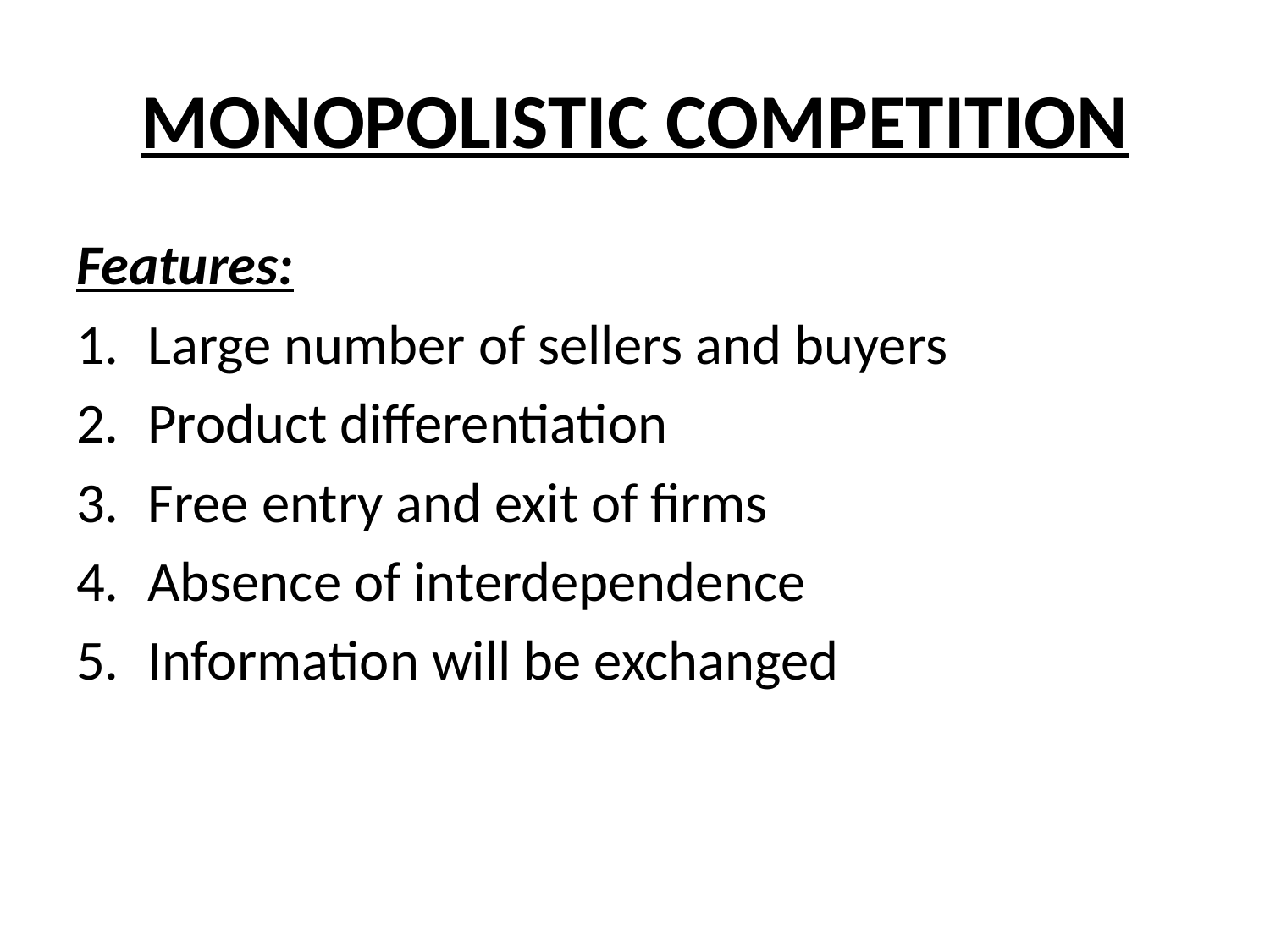

# MONOPOLISTIC COMPETITION
Features:
Large number of sellers and buyers
Product differentiation
Free entry and exit of firms
Absence of interdependence
Information will be exchanged